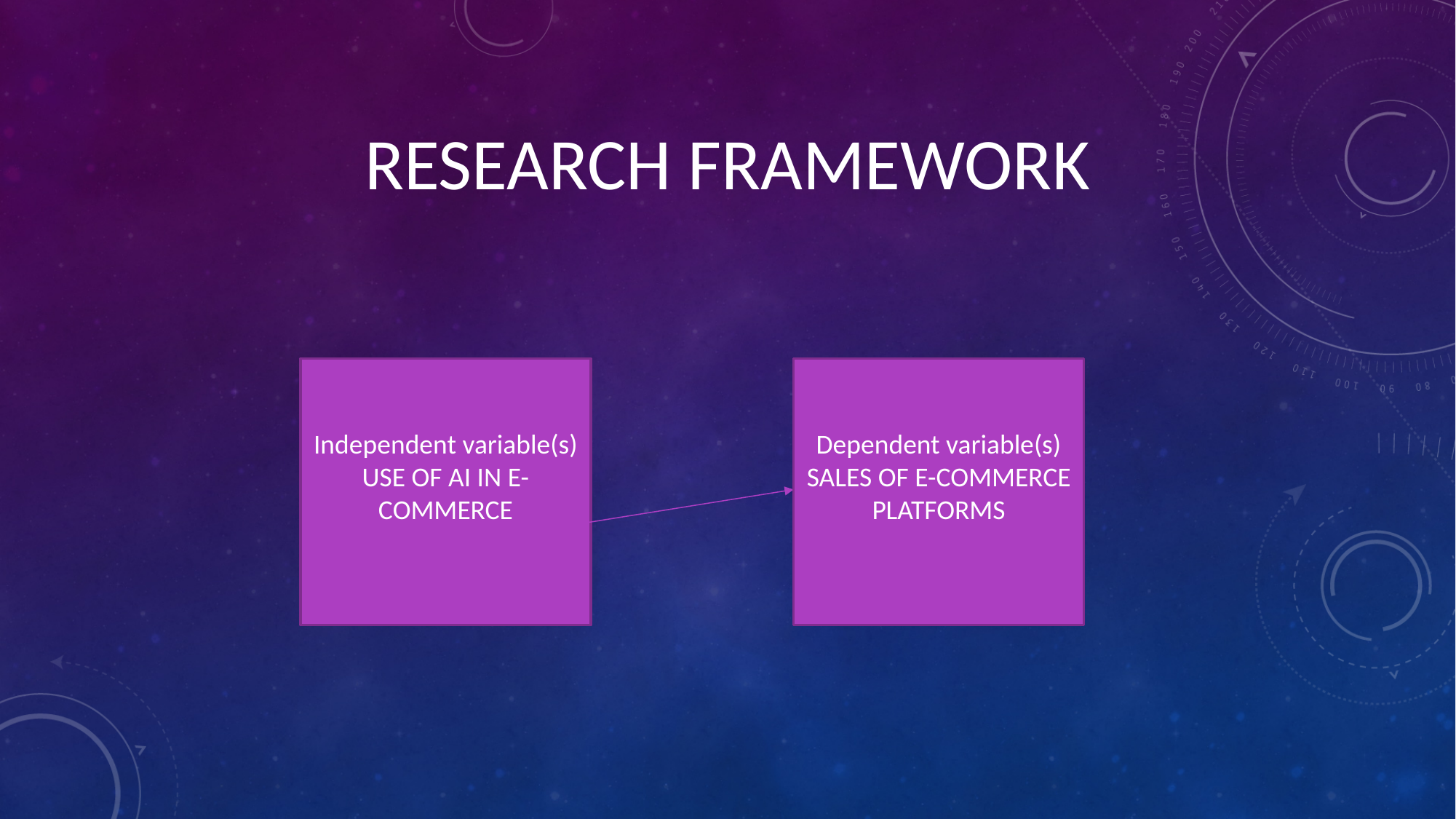

# Research Framework

Independent variable(s)
USE OF AI IN E-COMMERCE

Dependent variable(s)
SALES OF E-COMMERCE PLATFORMS